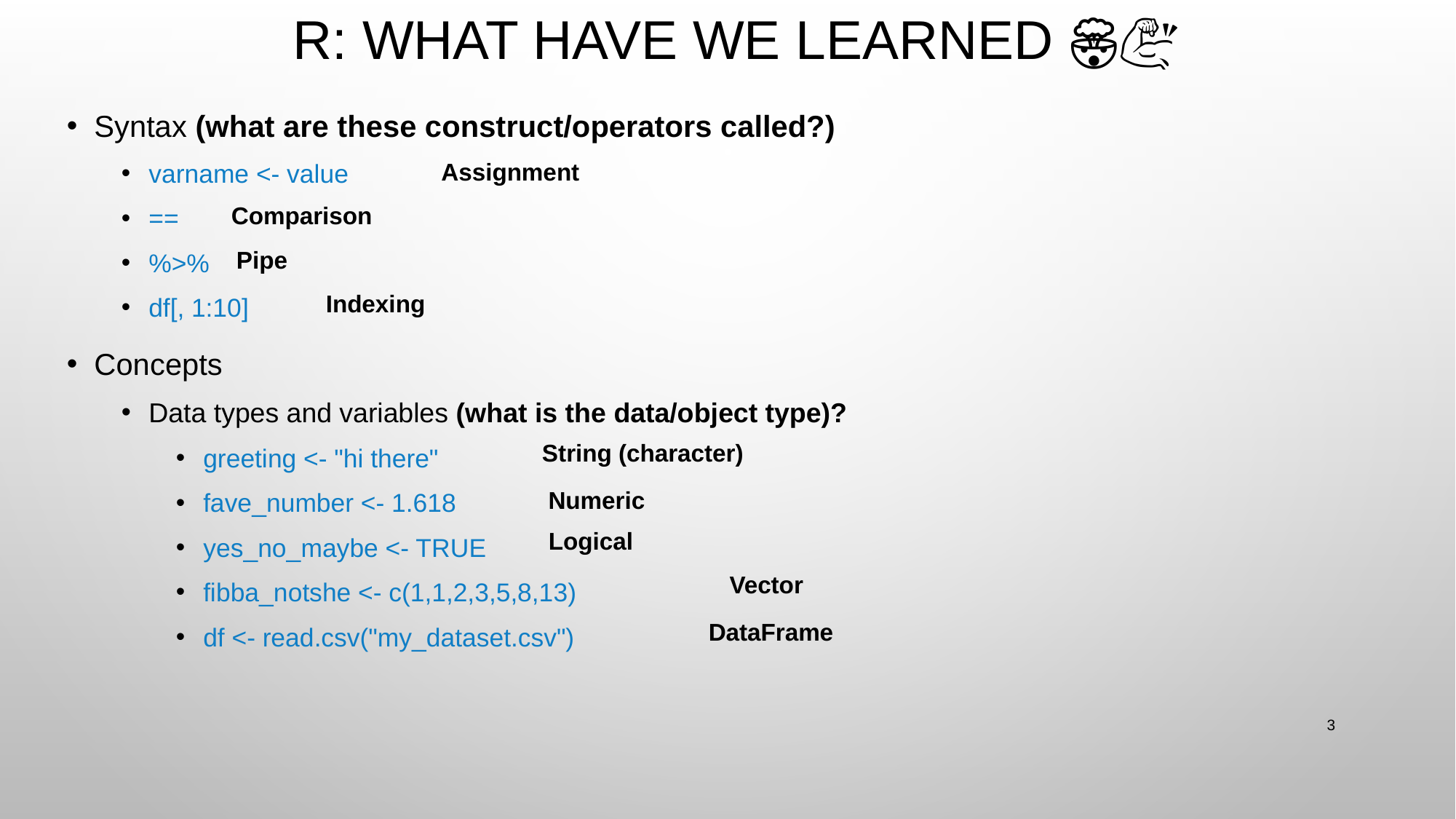

# R: What have we learned 🤯🫠💪
Syntax (what are these construct/operators called?)
varname <- value
==
%>%
df[, 1:10]
Concepts
Data types and variables (what is the data/object type)?
greeting <- "hi there"
fave_number <- 1.618
yes_no_maybe <- TRUE
fibba_notshe <- c(1,1,2,3,5,8,13)
df <- read.csv("my_dataset.csv")
Assignment
Comparison
Pipe
Indexing
String (character)
Numeric
Logical
Vector
DataFrame
3